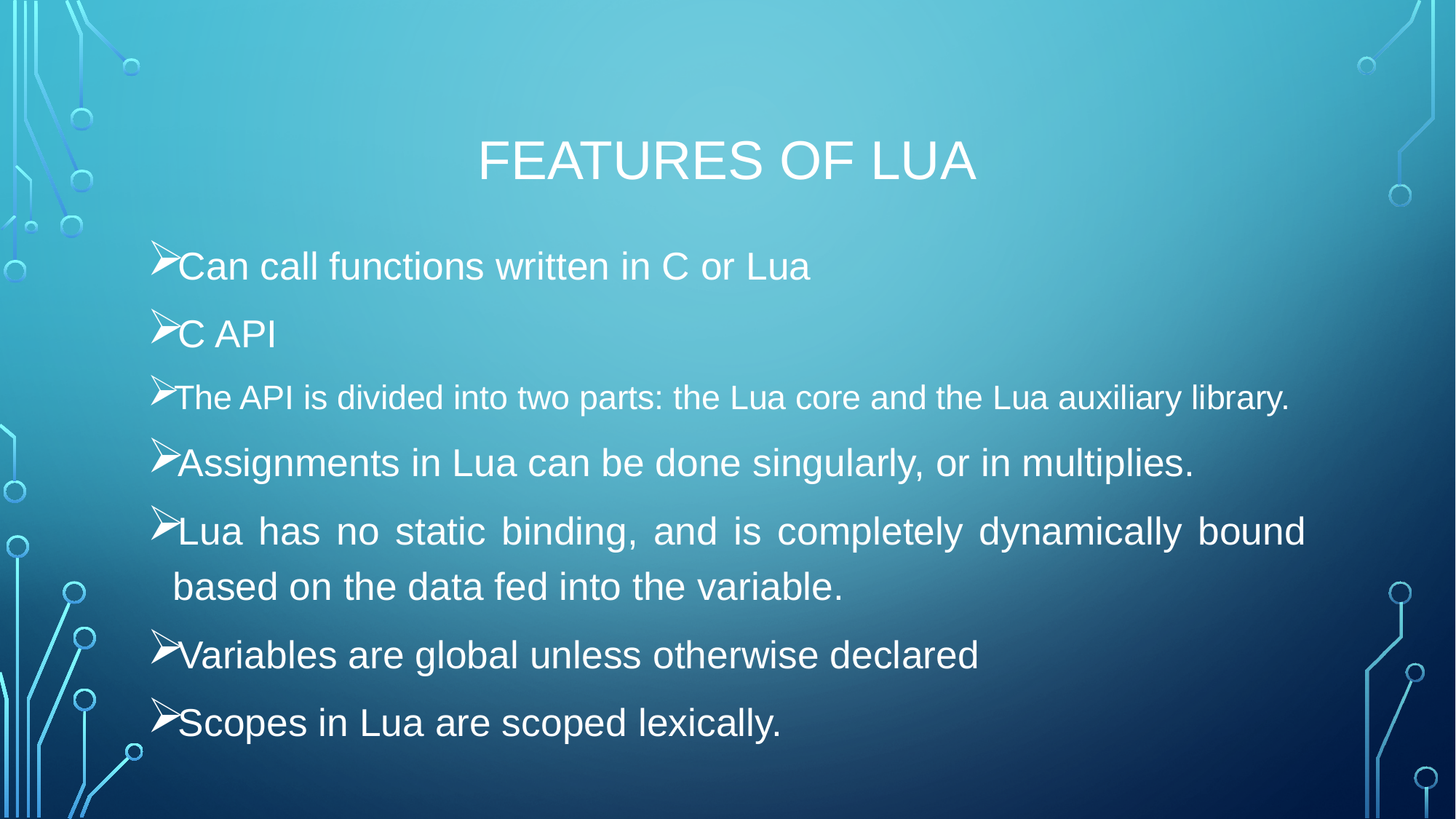

# Features of lua
Can call functions written in C or Lua
C API
The API is divided into two parts: the Lua core and the Lua auxiliary library.
Assignments in Lua can be done singularly, or in multiplies.
Lua has no static binding, and is completely dynamically bound based on the data fed into the variable.
Variables are global unless otherwise declared
Scopes in Lua are scoped lexically.